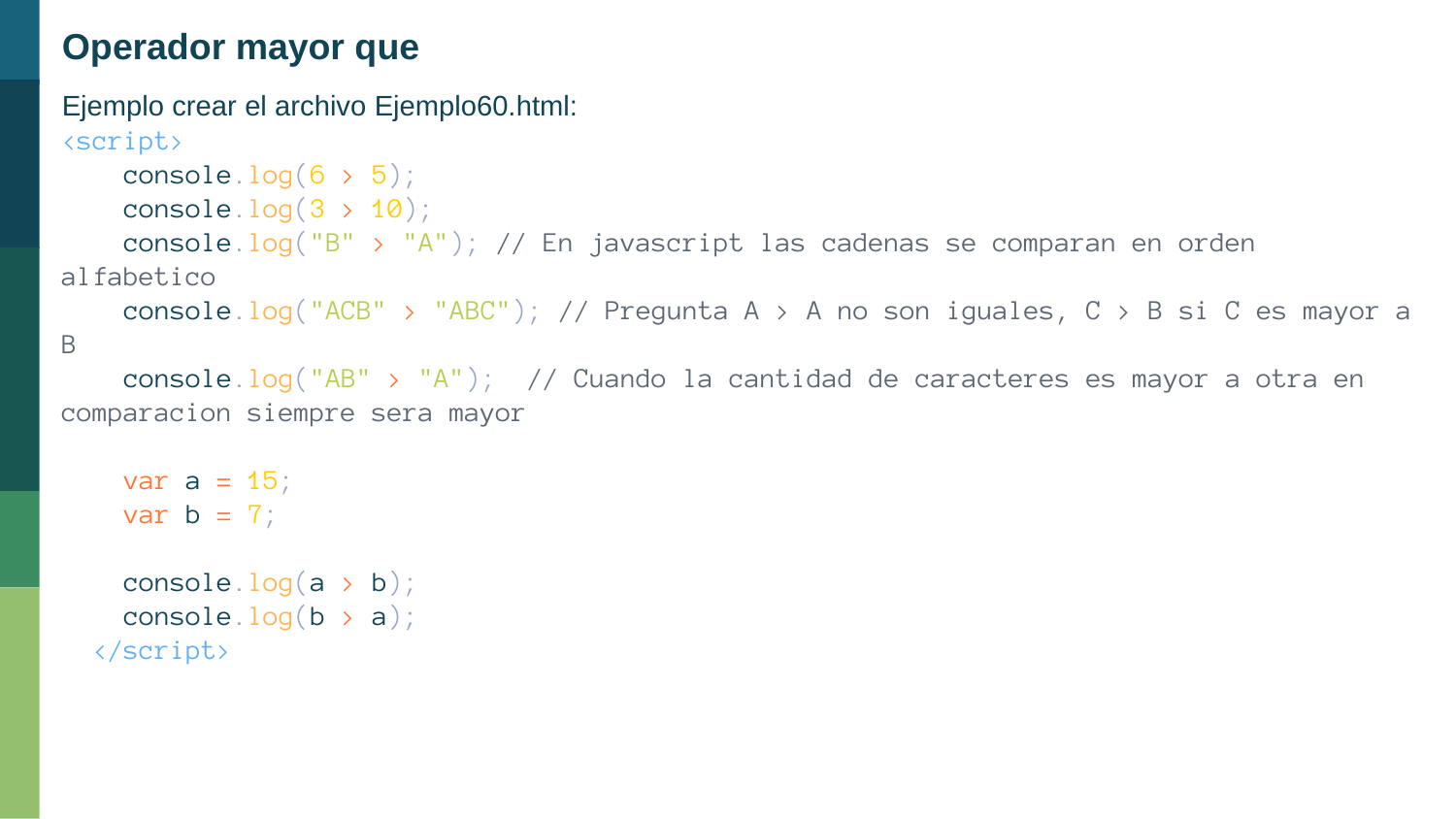

Operador mayor que
Ejemplo crear el archivo Ejemplo60.html:
<script>
    console.log(6 > 5);
    console.log(3 > 10);
    console.log("B" > "A"); // En javascript las cadenas se comparan en orden alfabetico
    console.log("ACB" > "ABC"); // Pregunta A > A no son iguales, C > B si C es mayor a B
    console.log("AB" > "A");  // Cuando la cantidad de caracteres es mayor a otra en comparacion siempre sera mayor
    var a = 15;
    var b = 7;
    console.log(a > b);
    console.log(b > a);
  </script>